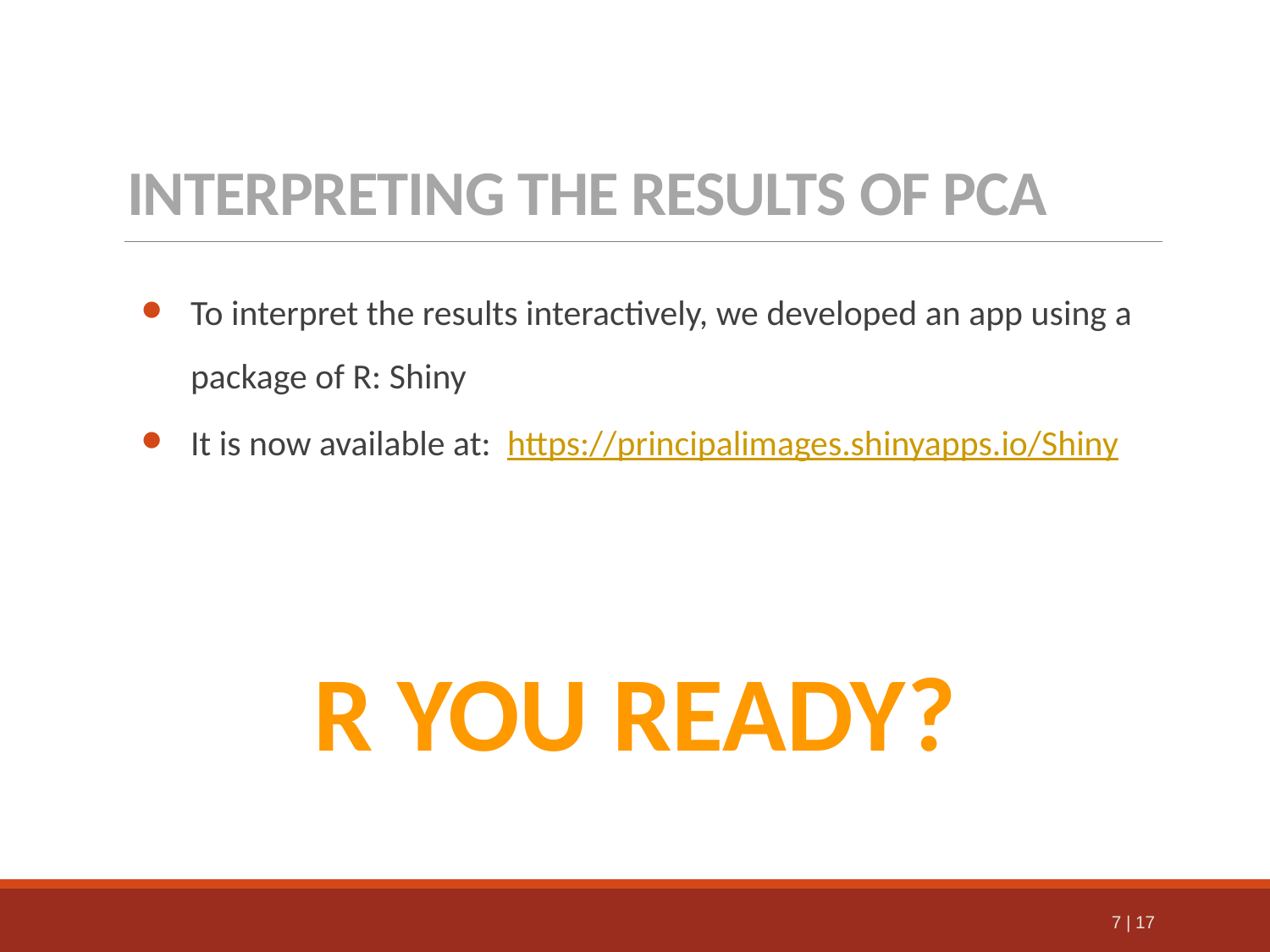

# interpreting the results of pca
To interpret the results interactively, we developed an app using a package of R: Shiny
It is now available at:  https://principalimages.shinyapps.io/Shiny

R You Ready?
7 | 17